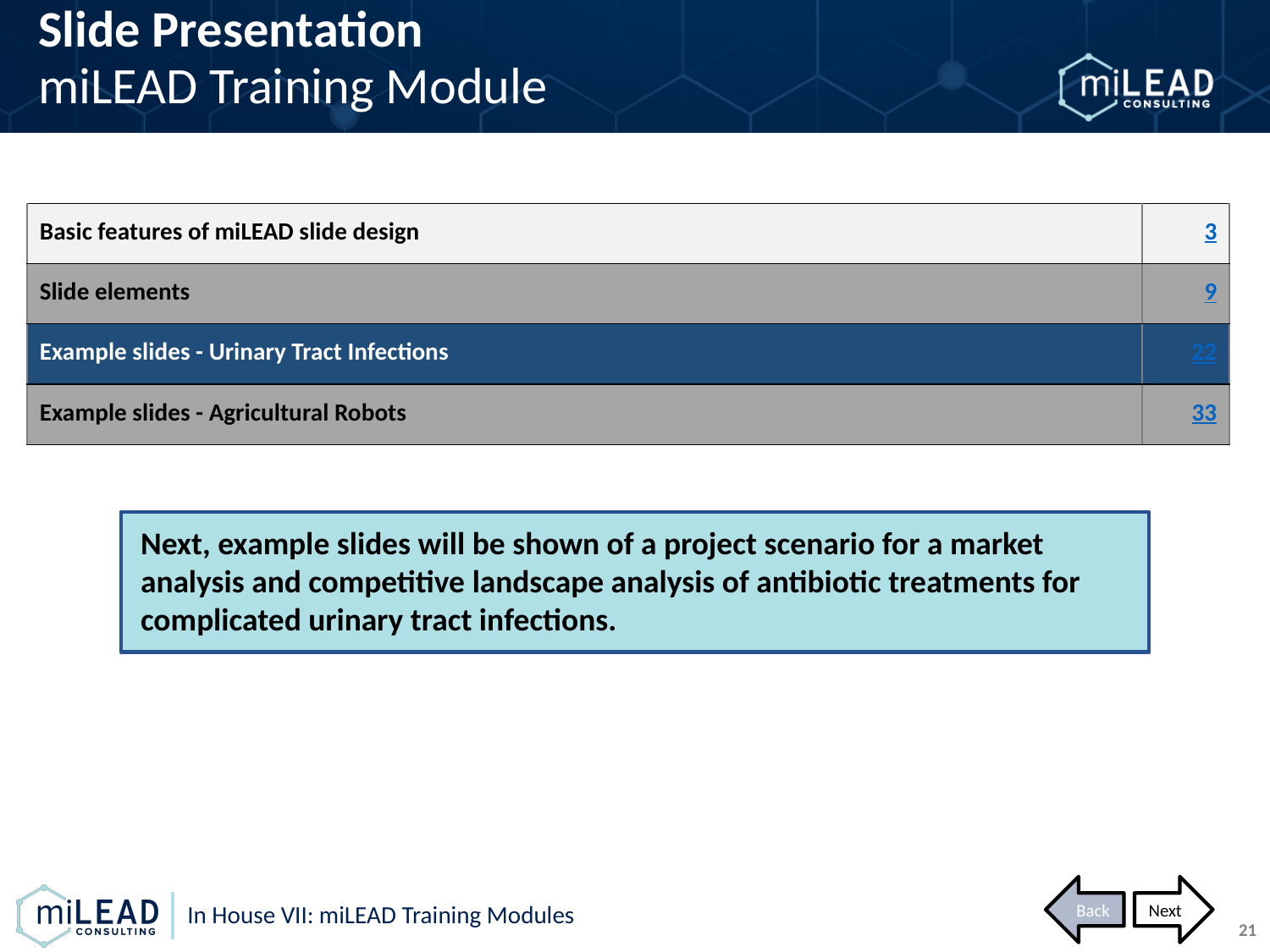

Slide Presentation
miLEAD Training Module

| Basic features of miLEAD slide design | 3 |
| --- | --- |
| Slide elements | 9 |
| Example slides - Urinary Tract Infections | 22 |
| Example slides - Agricultural Robots | 33 |

Next, example slides will be shown of a project scenario for a market analysis and competitive landscape analysis of antibiotic treatments for complicated urinary tract infections.
Back
Next